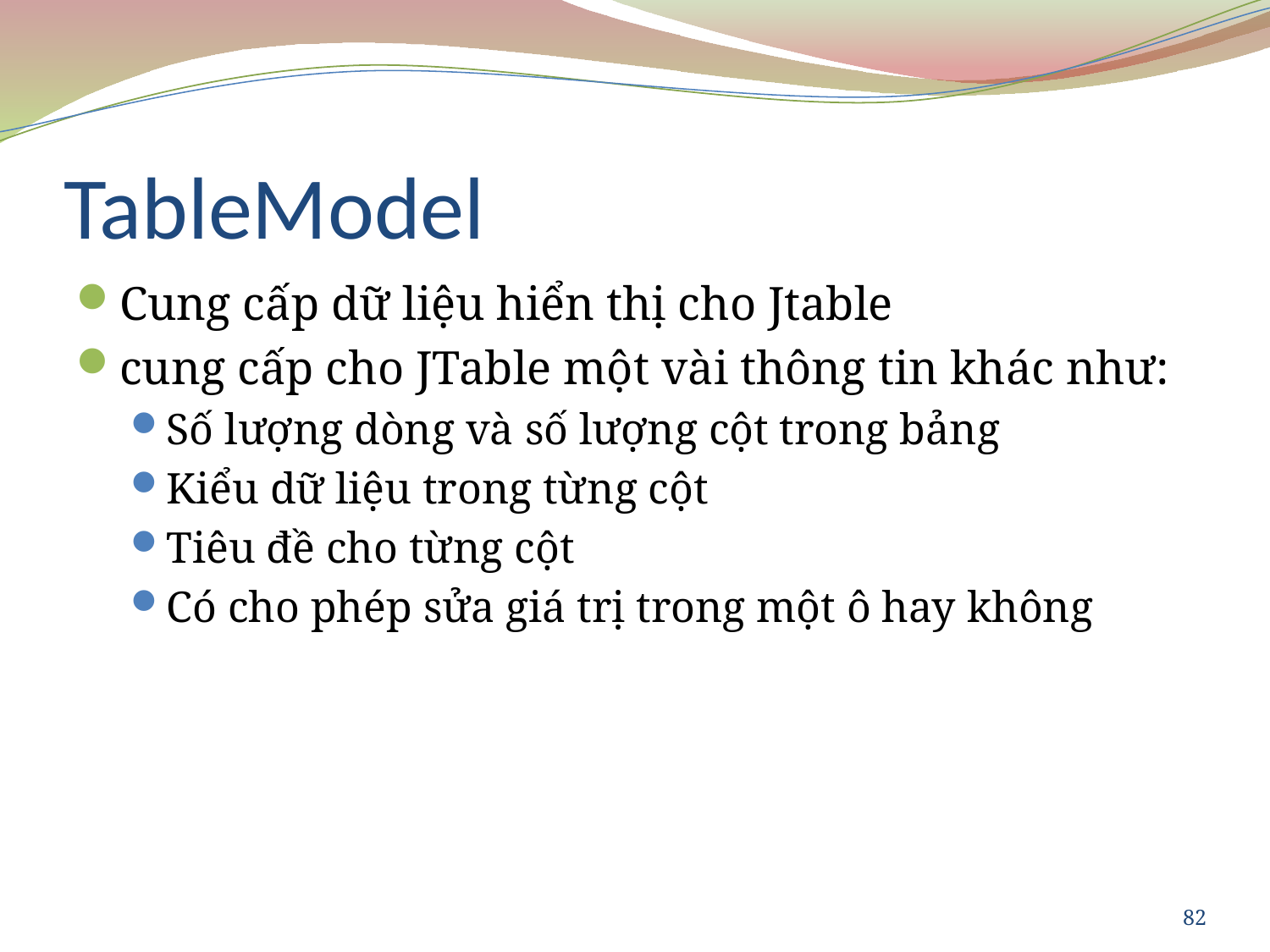

# TableModel
Cung cấp dữ liệu hiển thị cho Jtable
cung cấp cho JTable một vài thông tin khác như:
Số lượng dòng và số lượng cột trong bảng
Kiểu dữ liệu trong từng cột
Tiêu đề cho từng cột
Có cho phép sửa giá trị trong một ô hay không

82